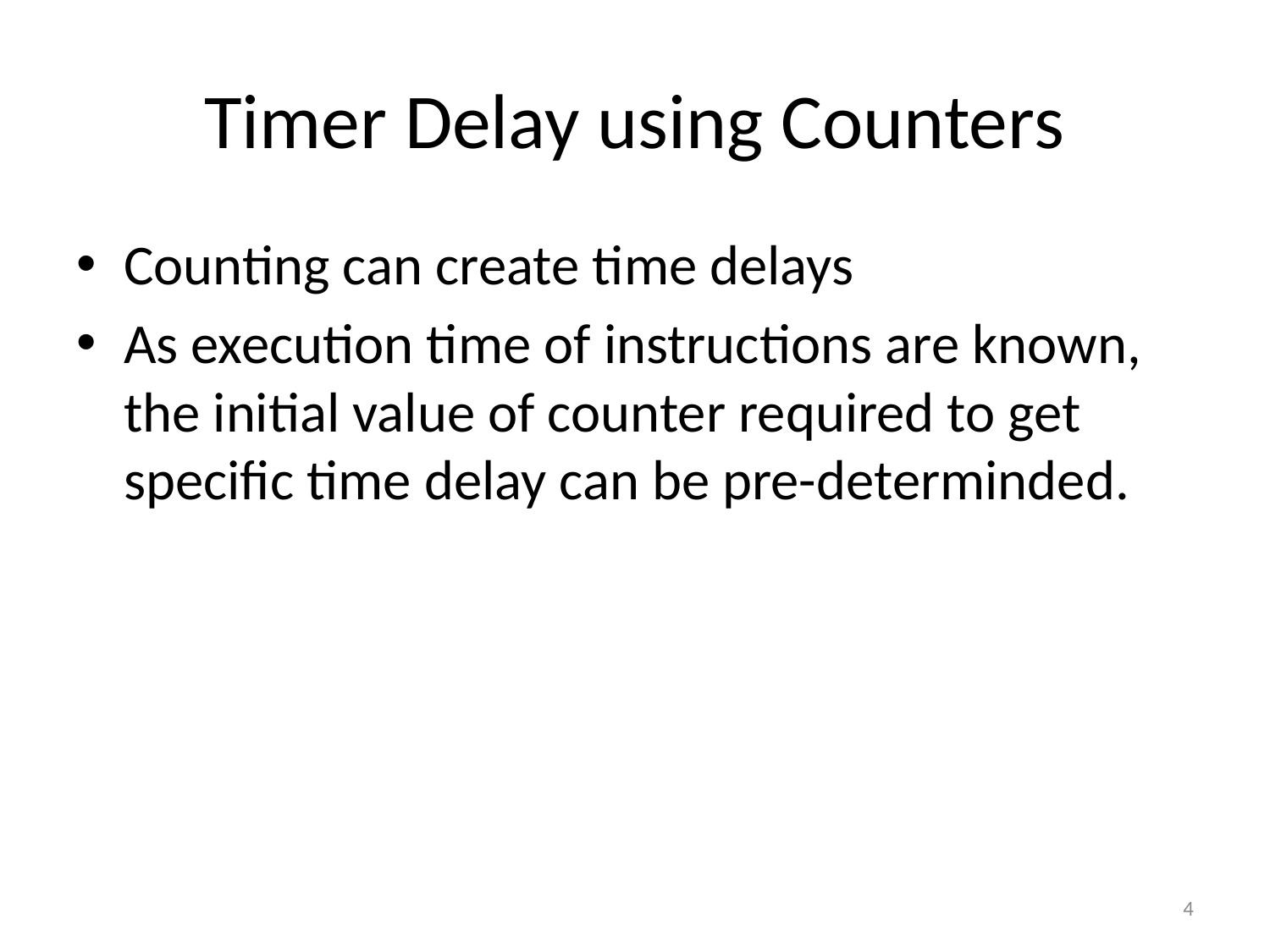

# Timer Delay using Counters
Counting can create time delays
As execution time of instructions are known, the initial value of counter required to get specific time delay can be pre-determinded.
4